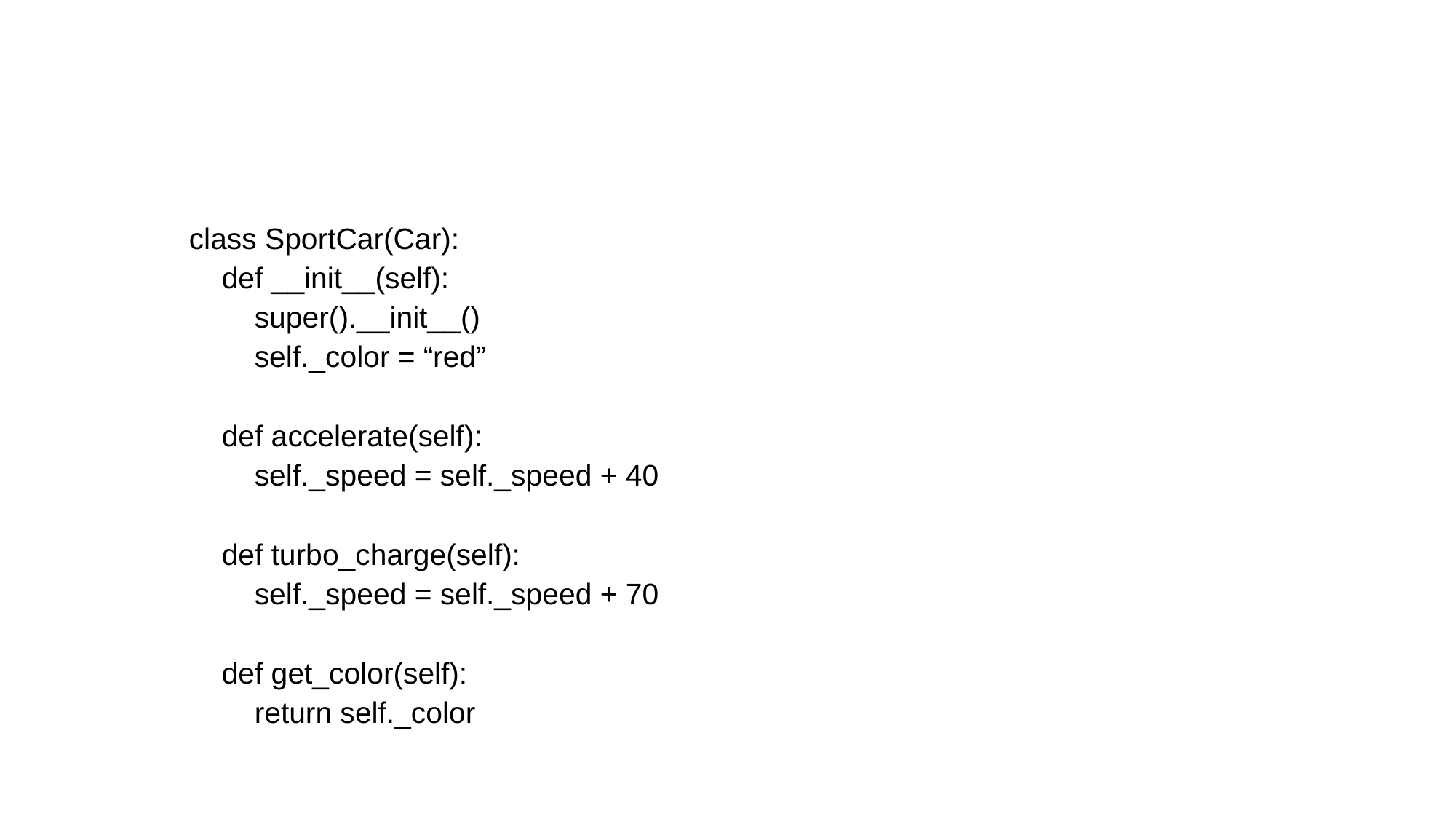

#
class SportCar(Car):
    def __init__(self):
        super().__init__()
        self._color = “red”

    def accelerate(self):
        self._speed = self._speed + 40

    def turbo_charge(self):
        self._speed = self._speed + 70

    def get_color(self):
        return self._color